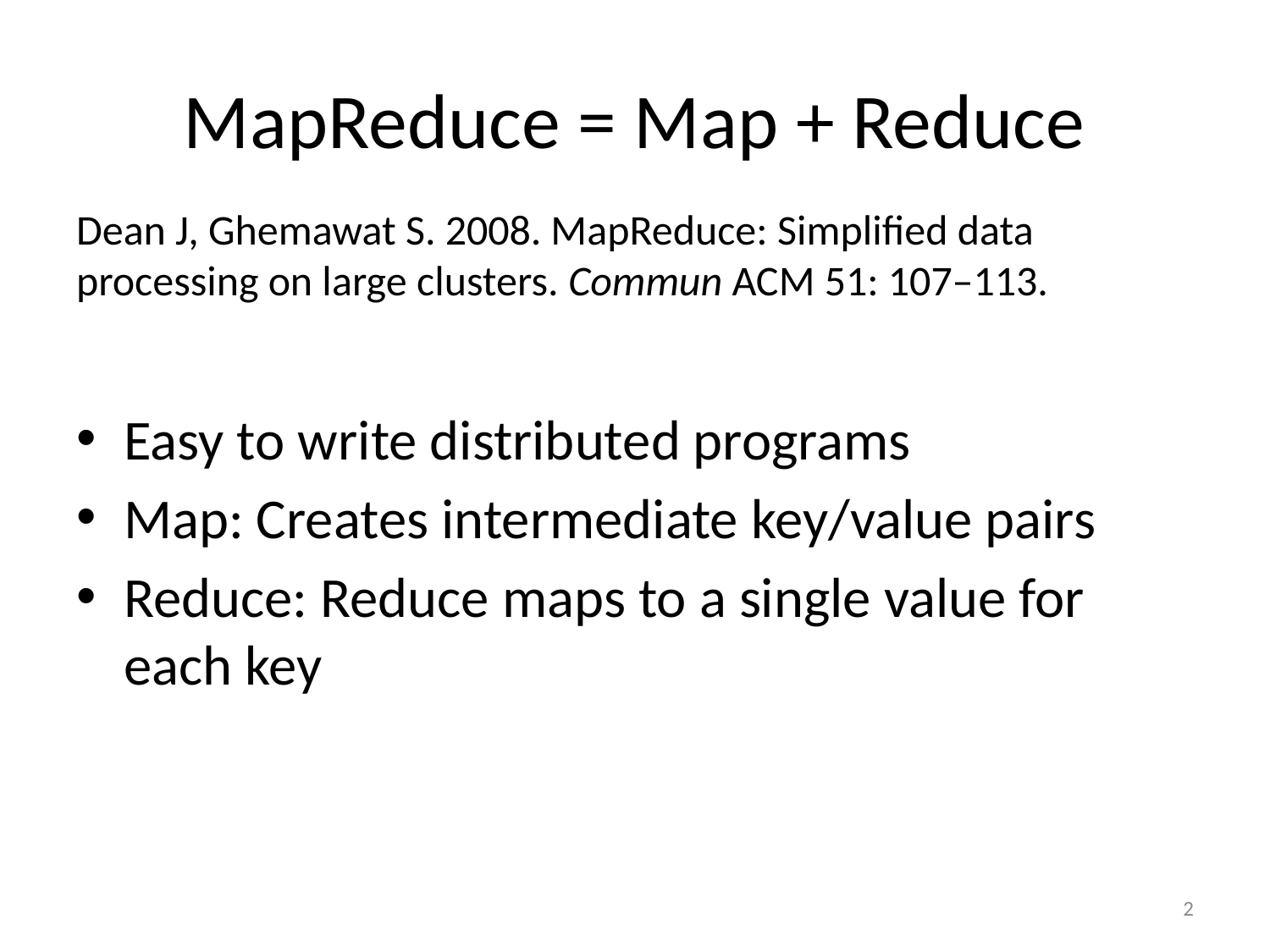

# MapReduce = Map + Reduce
Dean J, Ghemawat S. 2008. MapReduce: Simplified data processing on large clusters. Commun ACM 51: 107–113.
Easy to write distributed programs
Map: Creates intermediate key/value pairs
Reduce: Reduce maps to a single value for each key

2